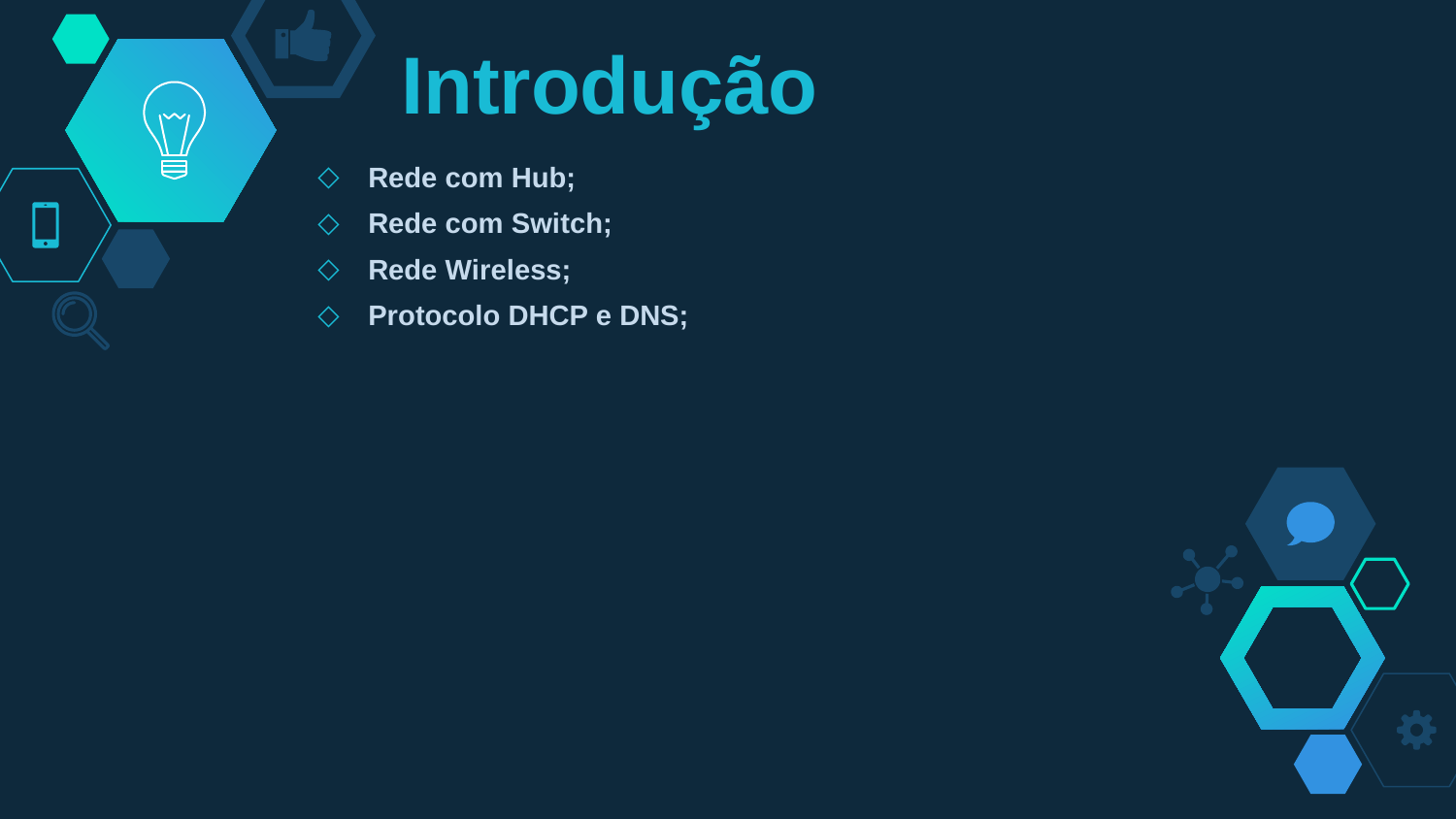

# Introdução
Rede com Hub;
Rede com Switch;
Rede Wireless;
Protocolo DHCP e DNS;